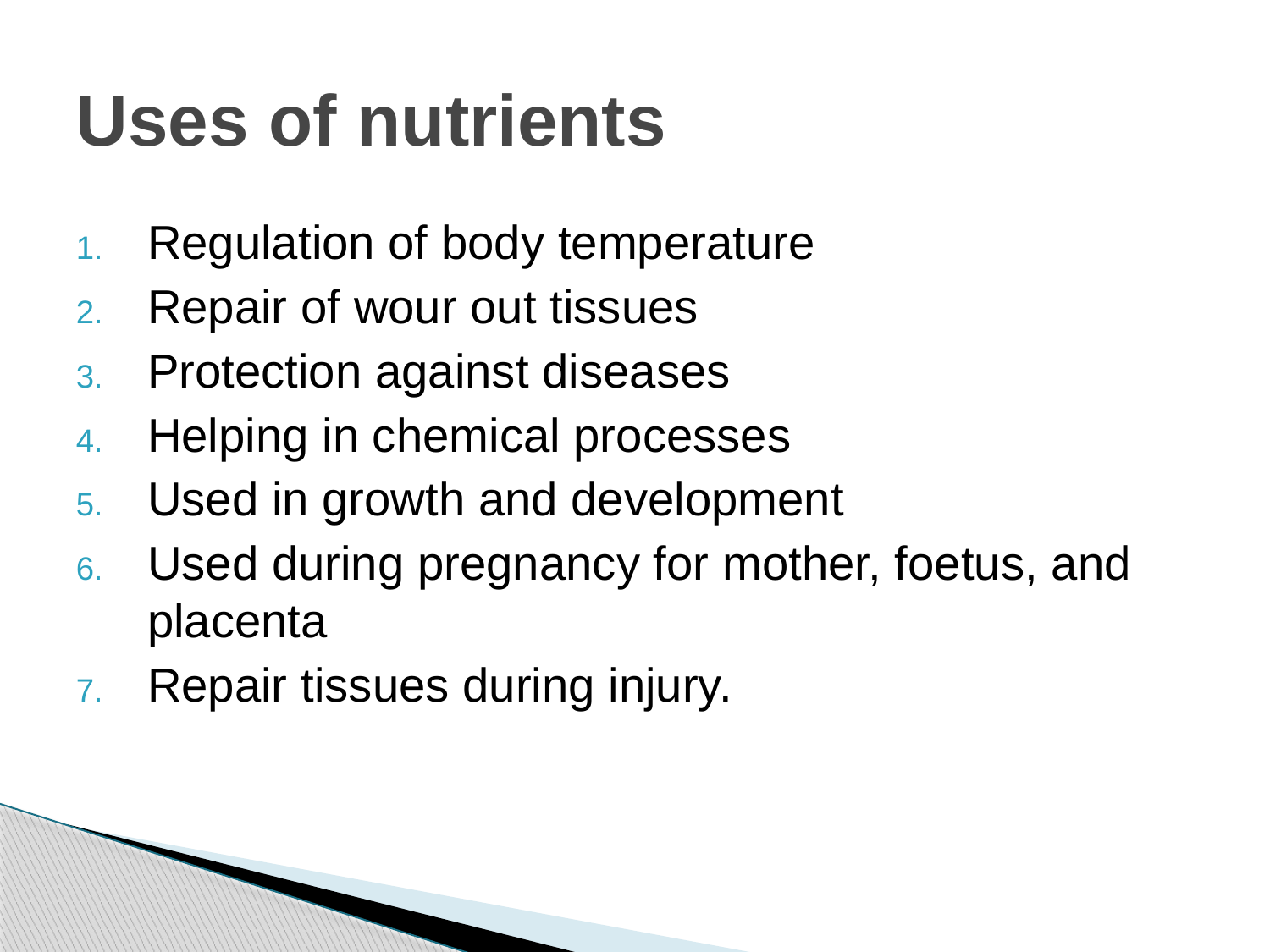

# Uses of nutrients
Regulation of body temperature
Repair of wour out tissues
Protection against diseases
Helping in chemical processes
Used in growth and development
Used during pregnancy for mother, foetus, and placenta
Repair tissues during injury.